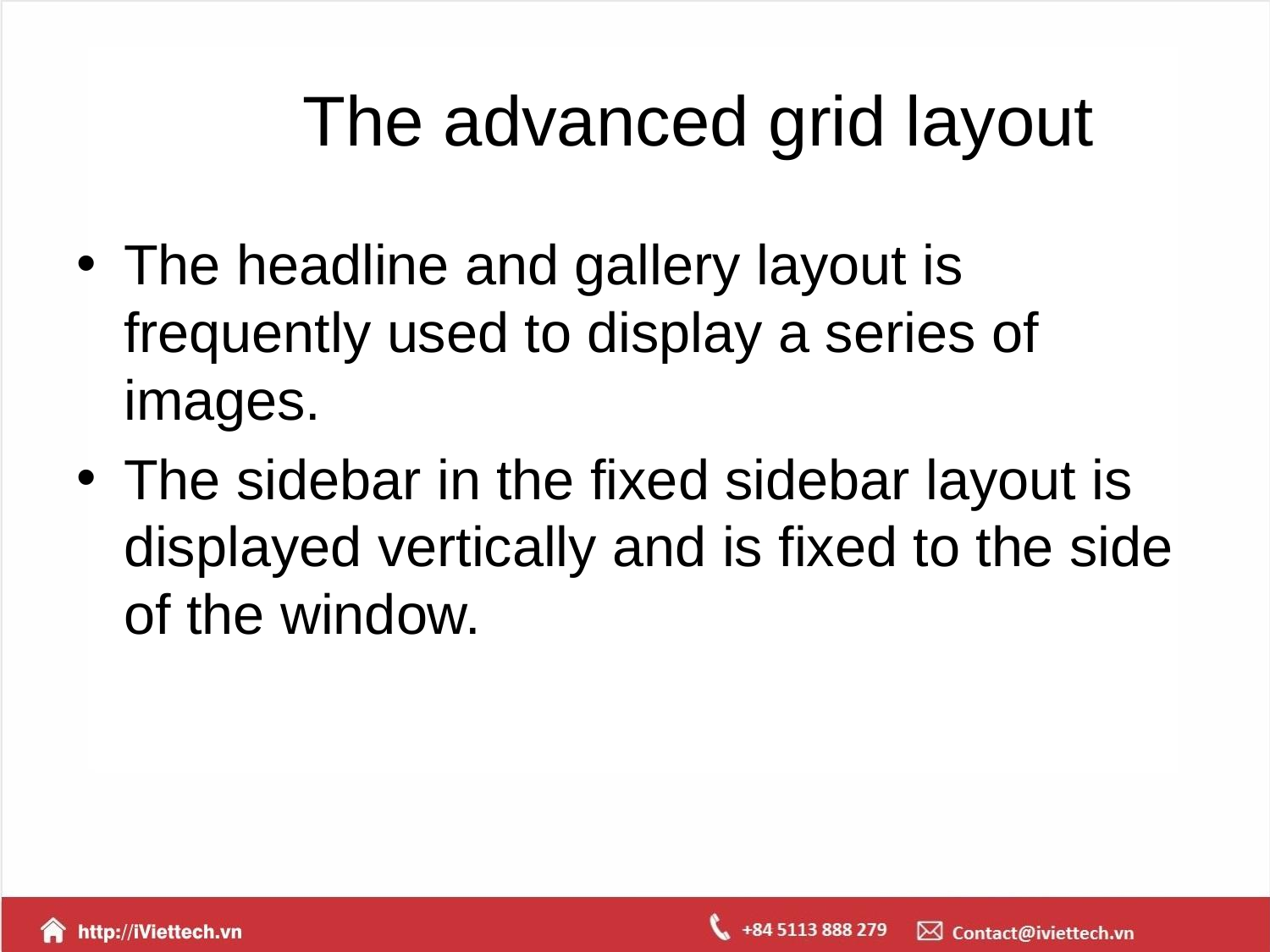

# The advanced grid layout
The headline and gallery layout is frequently used to display a series of images.
The sidebar in the fixed sidebar layout is displayed vertically and is fixed to the side of the window.